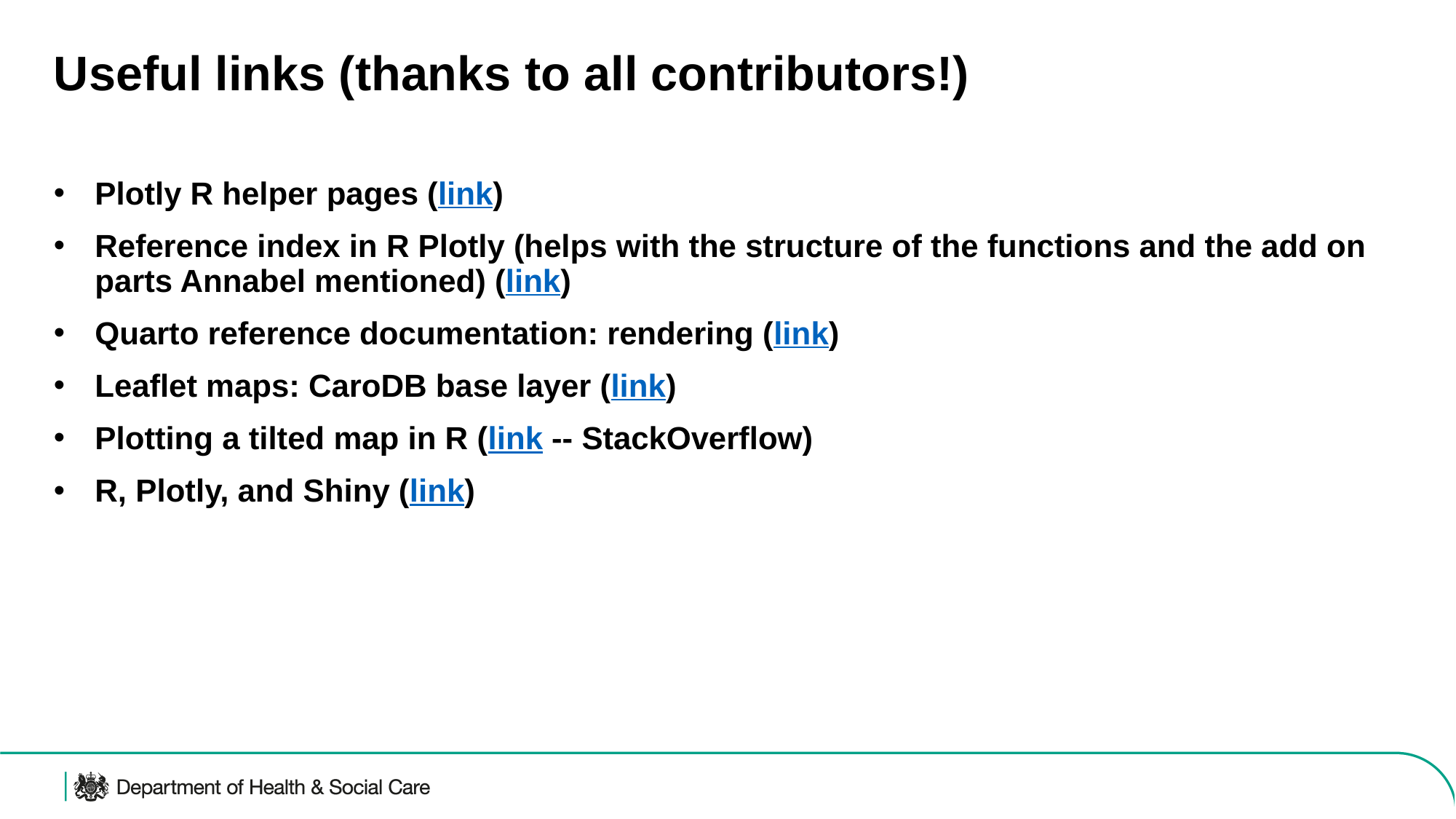

# Useful links (thanks to all contributors!)
Plotly R helper pages (link)
Reference index in R Plotly (helps with the structure of the functions and the add on parts Annabel mentioned) (link)
Quarto reference documentation: rendering (link)
Leaflet maps: CaroDB base layer (link)
Plotting a tilted map in R (link -- StackOverflow)
R, Plotly, and Shiny (link)